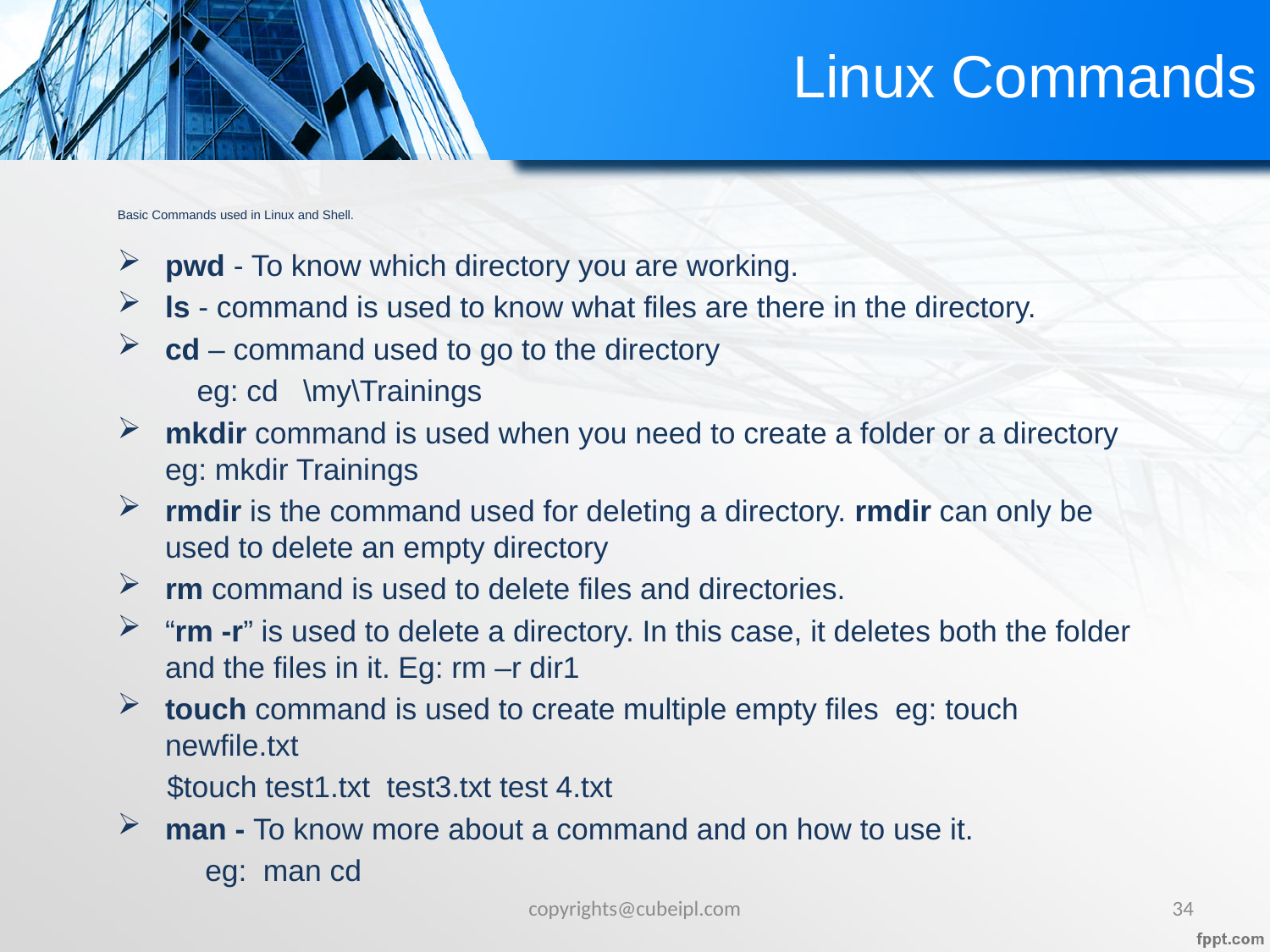

# Linux Commands
Basic Commands used in Linux and Shell.

pwd - To know which directory you are working.
ls - command is used to know what files are there in the directory.
cd – command used to go to the directory
		eg: cd   \my\Trainings
mkdir command is used when you need to create a folder or a directory eg: mkdir Trainings
rmdir is the command used for deleting a directory. rmdir can only be used to delete an empty directory
rm command is used to delete files and directories.
“rm -r” is used to delete a directory. In this case, it deletes both the folder and the files in it. Eg: rm –r dir1
touch command is used to create multiple empty files  eg: touch newfile.txt
      $touch test1.txt  test3.txt test 4.txt
man - To know more about a command and on how to use it.
		 eg:  man cd

copyrights@cubeipl.com
34